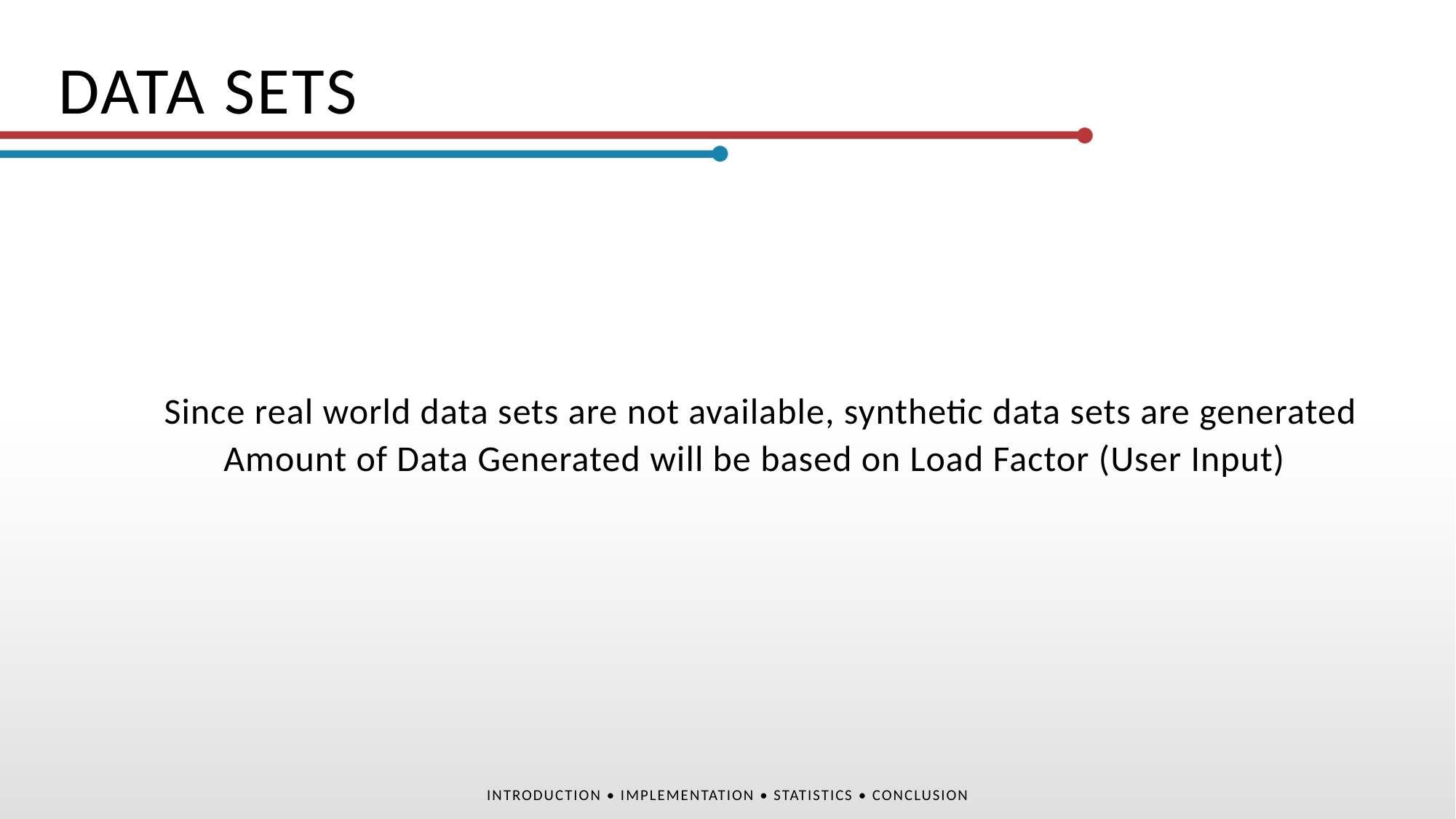

DATA SETS
Since real world data sets are not available, synthetic data sets are generated
Amount of Data Generated will be based on Load Factor (User Input)
INTRODUCTION • IMPLEMENTATION • STATISTICS • CONCLUSION